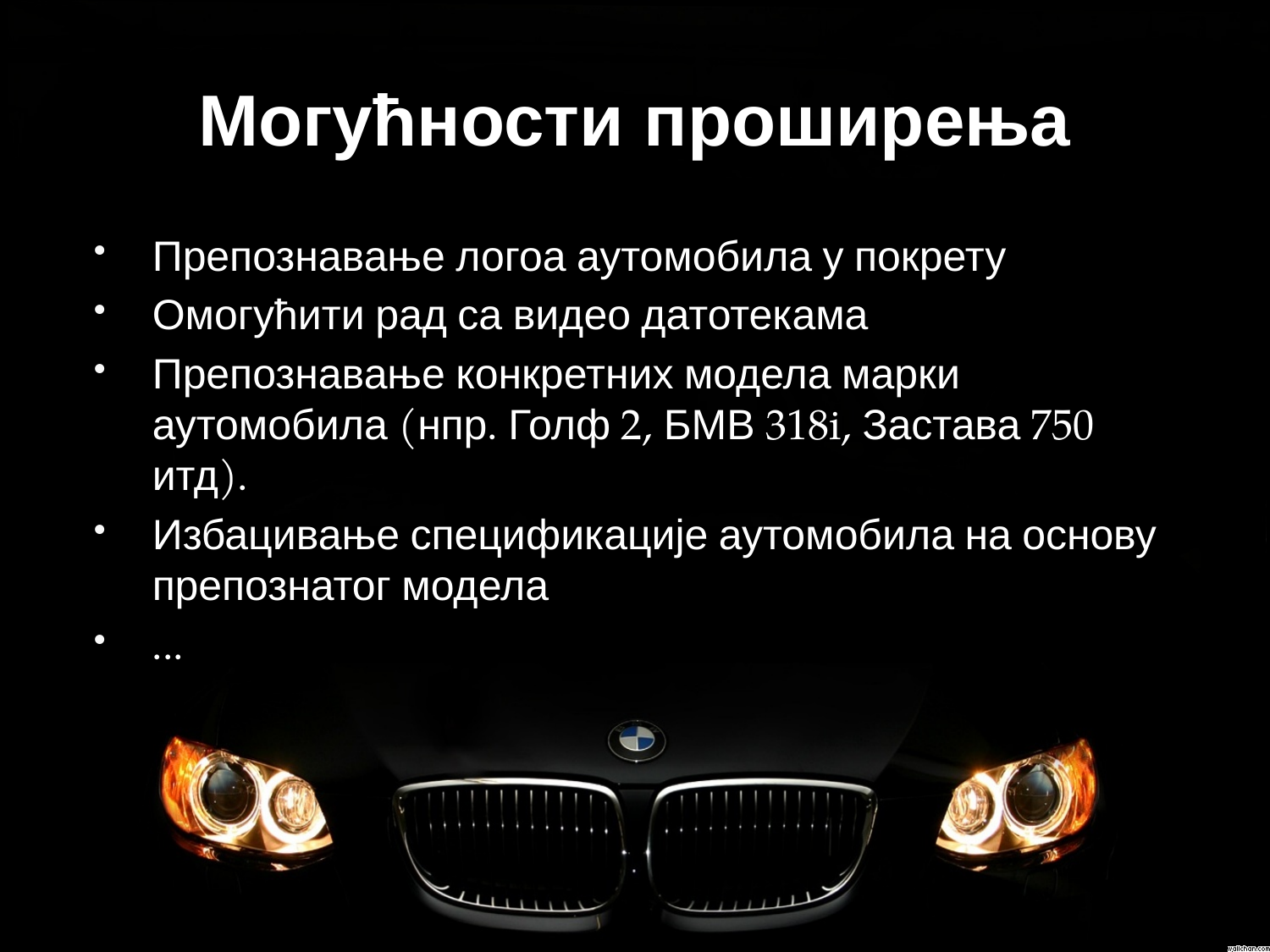

# Могућности проширења
Препознавање логоа аутомобила у покрету
Омогућити рад са видео датотекама
Препознавање конкретних модела марки аутомобила (нпр. Голф 2, БМВ 318i, Застава 750 итд).
Избацивање спецификације аутомобила на основу препознатог модела
...